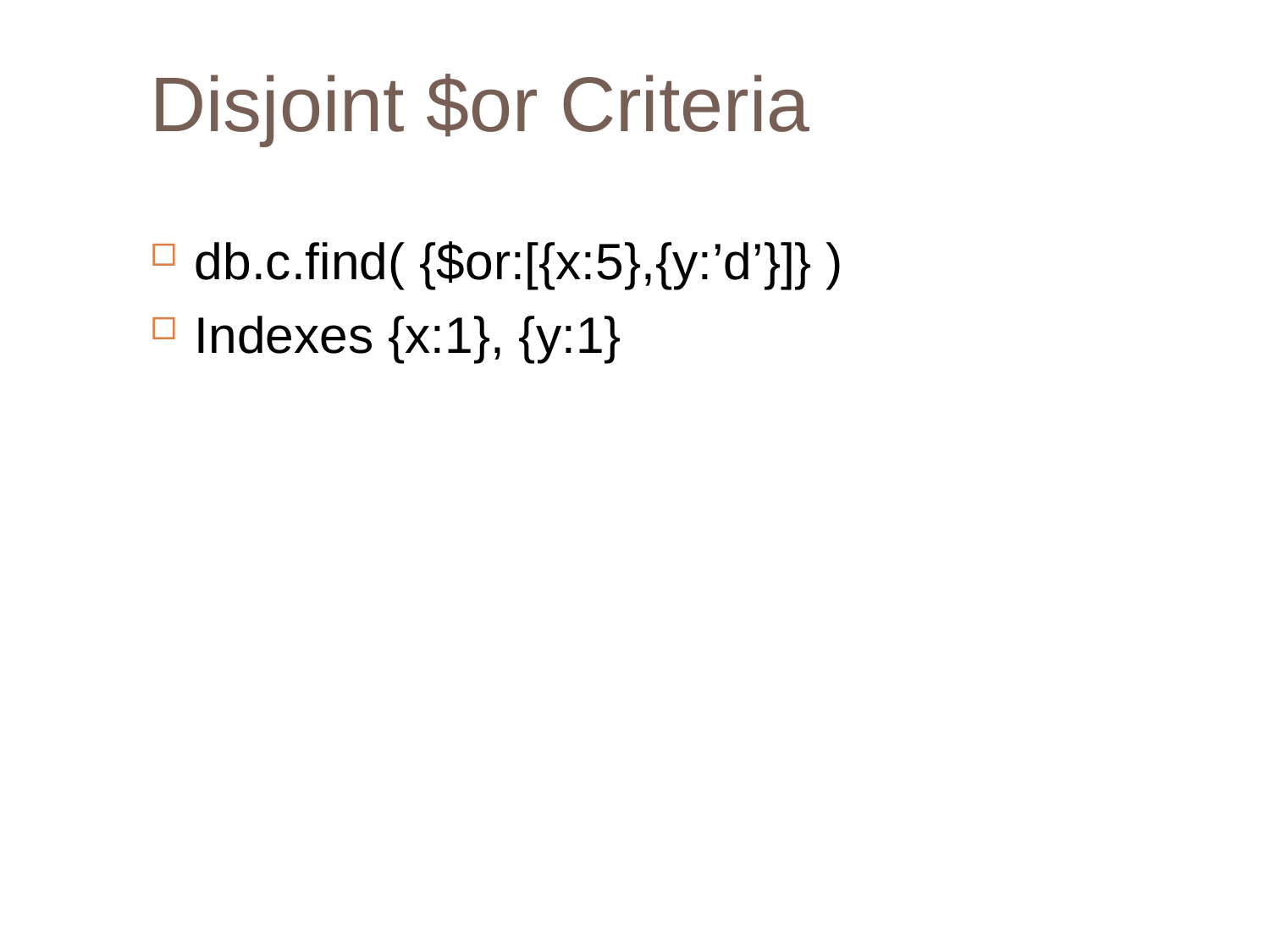

Disjoint $or Criteria
db.c.find( {$or:[{x:5},{y:’d’}]} )
Indexes {x:1}, {y:1}